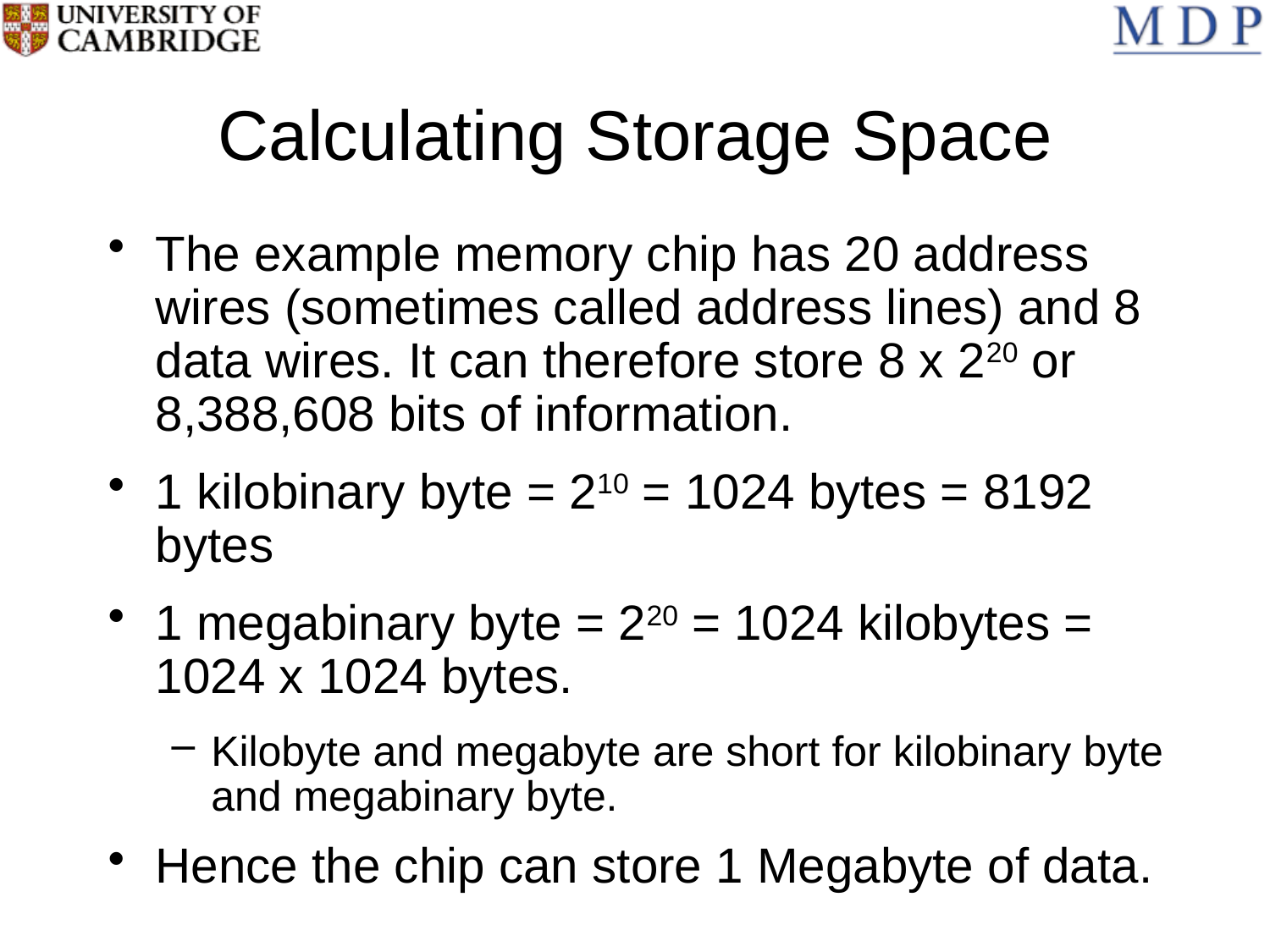

# Calculating Storage Space
The example memory chip has 20 address wires (sometimes called address lines) and 8 data wires. It can therefore store 8 x 220 or 8,388,608 bits of information.
1 kilobinary byte = 210 = 1024 bytes = 8192 bytes
1 megabinary byte = 220 = 1024 kilobytes = 1024 x 1024 bytes.
Kilobyte and megabyte are short for kilobinary byte and megabinary byte.
Hence the chip can store 1 Megabyte of data.